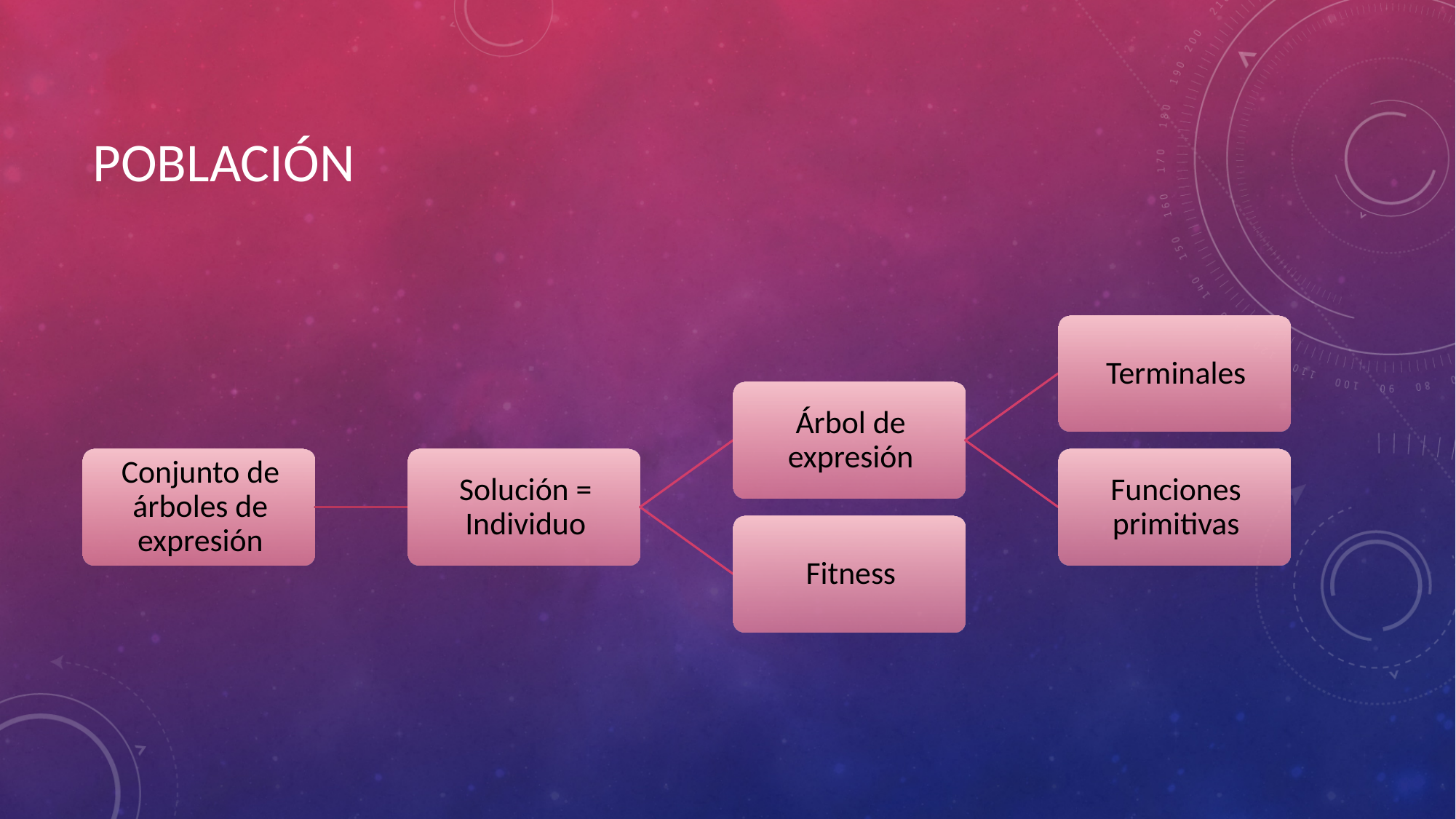

# Población
Conjunto de árboles de expresión

Solución = Individuo

Árbol de expresión

Terminales

Funciones primitivas

Fitness